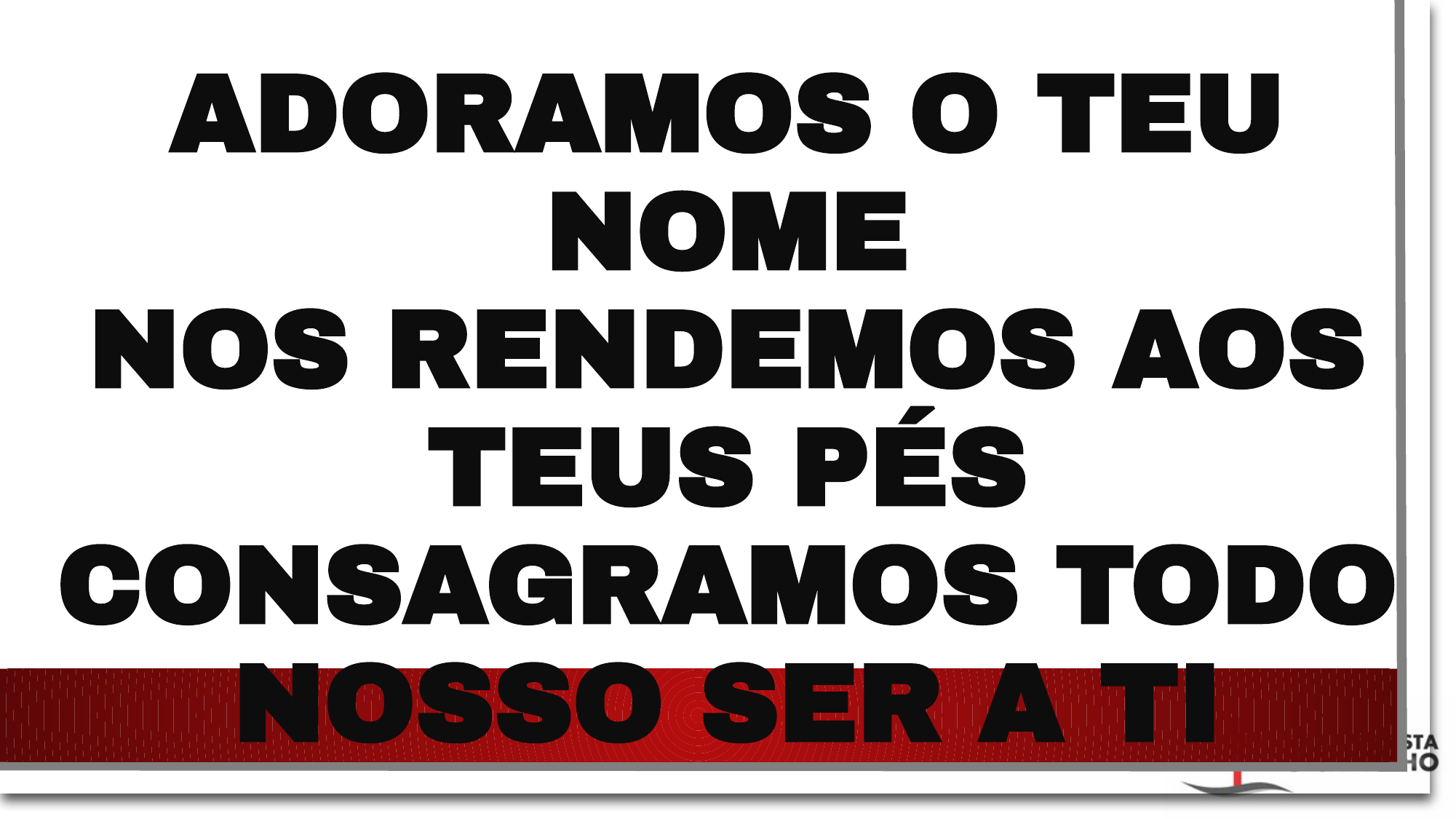

# adoramos o teu nome Nos rendemos aos Teus pés Consagramos todo nosso ser a Ti